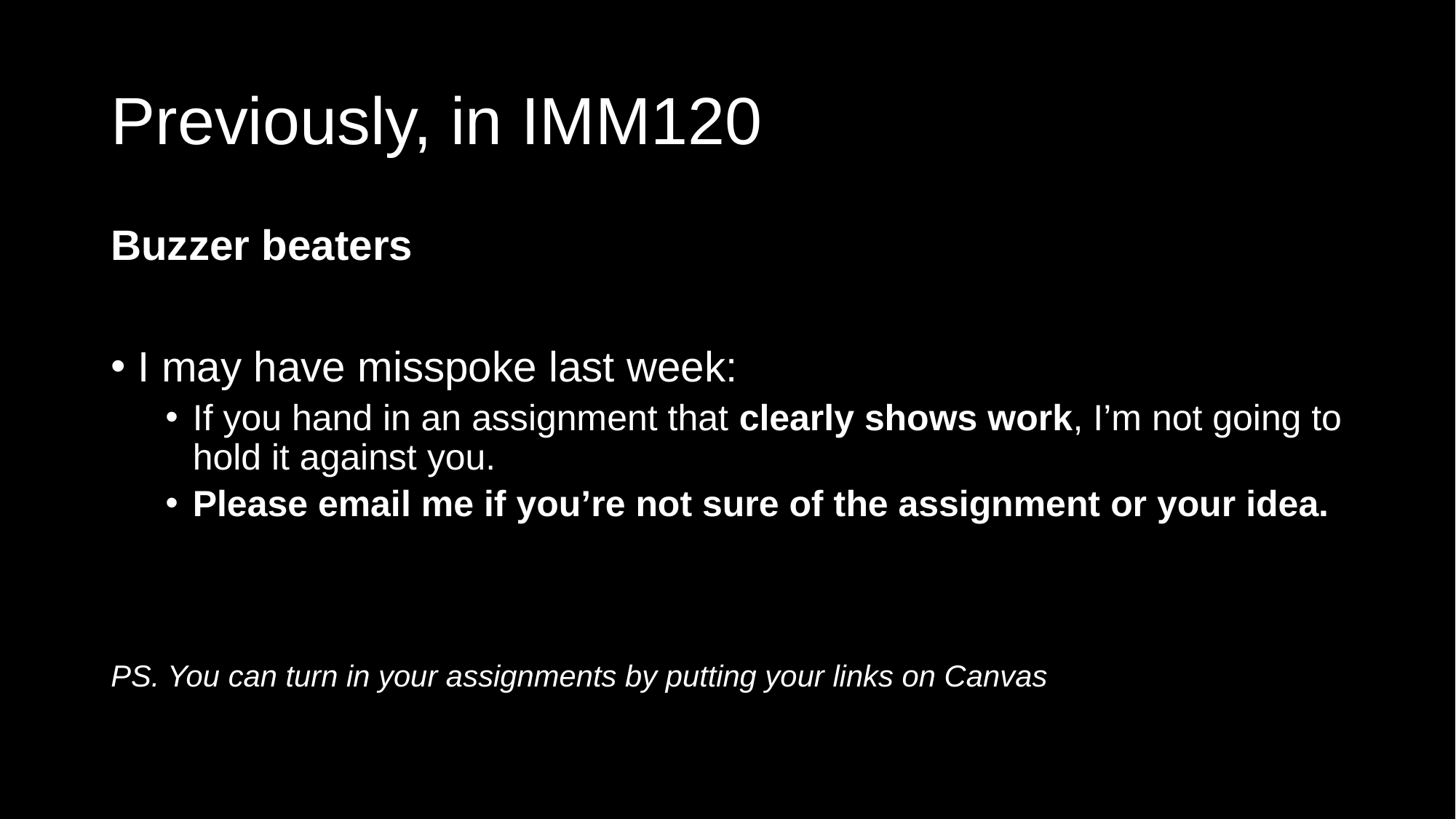

# Previously, in IMM120
Buzzer beaters

I may have misspoke last week:
If you hand in an assignment that clearly shows work, I’m not going to hold it against you.
Please email me if you’re not sure of the assignment or your idea.

PS. You can turn in your assignments by putting your links on Canvas